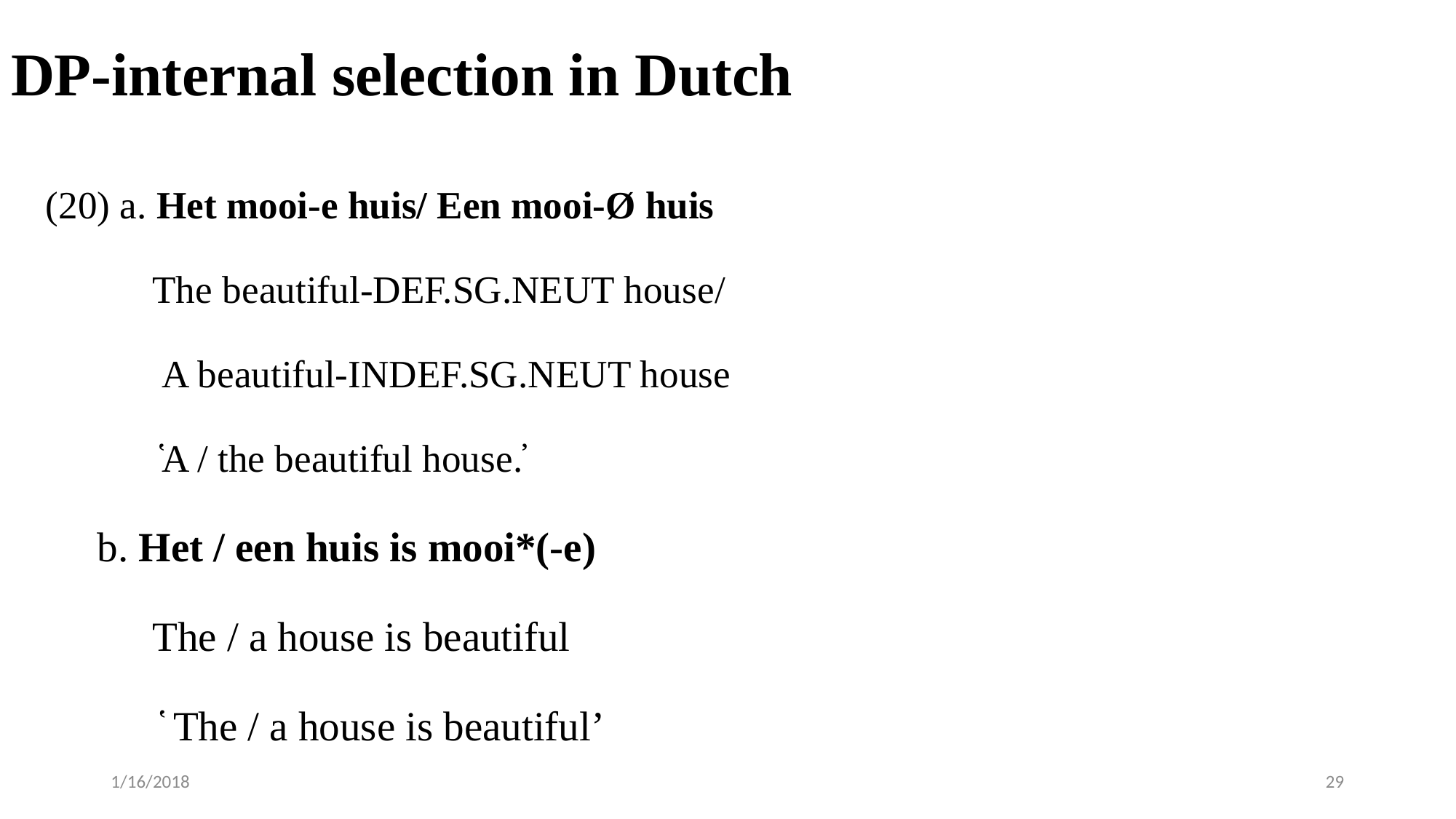

# DP-internal selection in Dutch
(20) a. Het mooi-e huis/ Een mooi-Ø huis
       	The beautiful-DEF.SG.NEUT house/
	 A beautiful-INDEF.SG.NEUT house
       	 ̔A / the beautiful house.̕
     b. Het / een huis is mooi*(-e)
    	The / a house is beautiful
    	 ̔ The / a house is beautiful’
1/16/2018
29